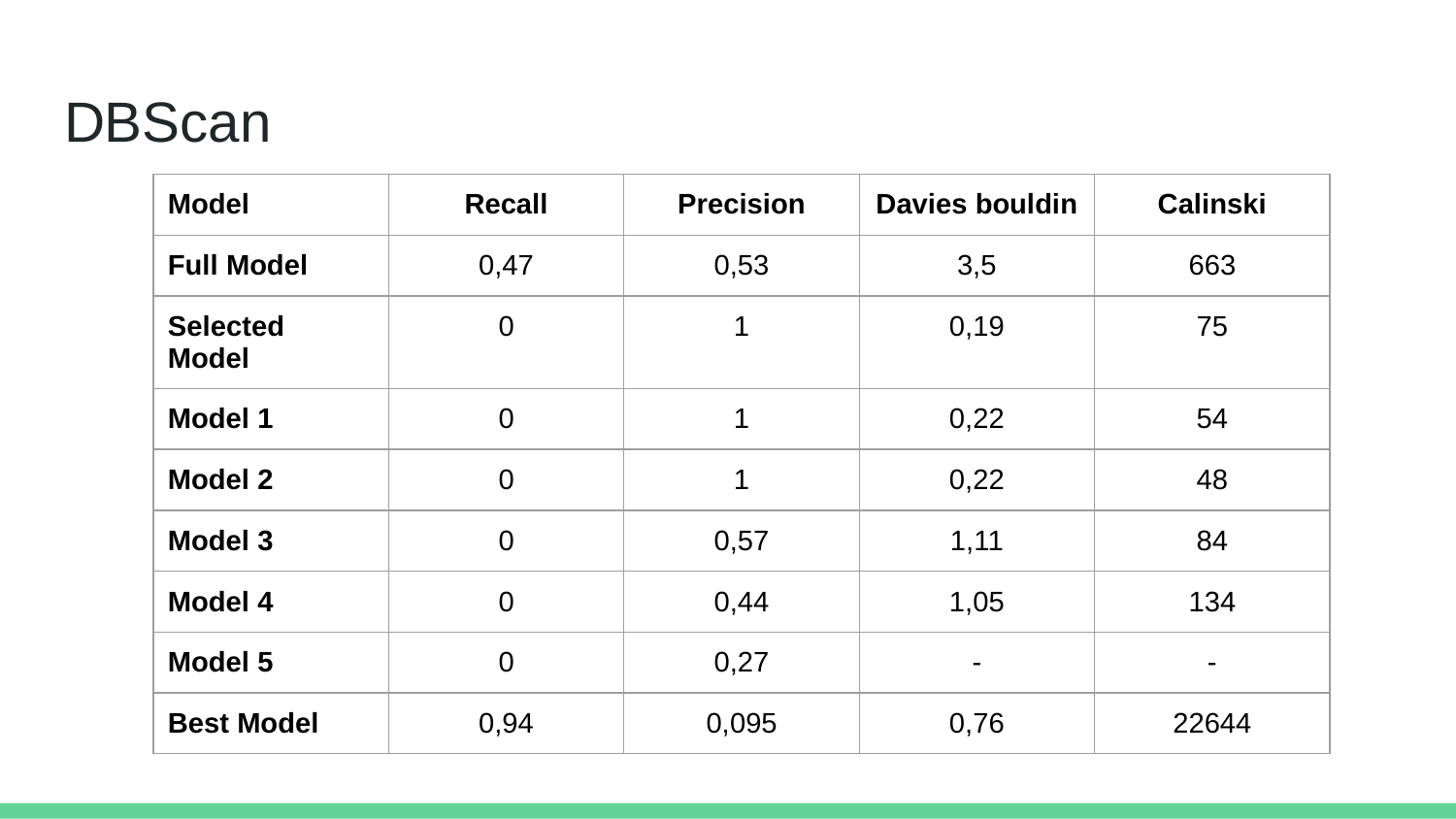

# DBScan
| Model | Recall | Precision | Davies bouldin | Calinski |
| --- | --- | --- | --- | --- |
| Full Model | 0,47 | 0,53 | 3,5 | 663 |
| Selected Model | 0 | 1 | 0,19 | 75 |
| Model 1 | 0 | 1 | 0,22 | 54 |
| Model 2 | 0 | 1 | 0,22 | 48 |
| Model 3 | 0 | 0,57 | 1,11 | 84 |
| Model 4 | 0 | 0,44 | 1,05 | 134 |
| Model 5 | 0 | 0,27 | - | - |
| Best Model | 0,94 | 0,095 | 0,76 | 22644 |